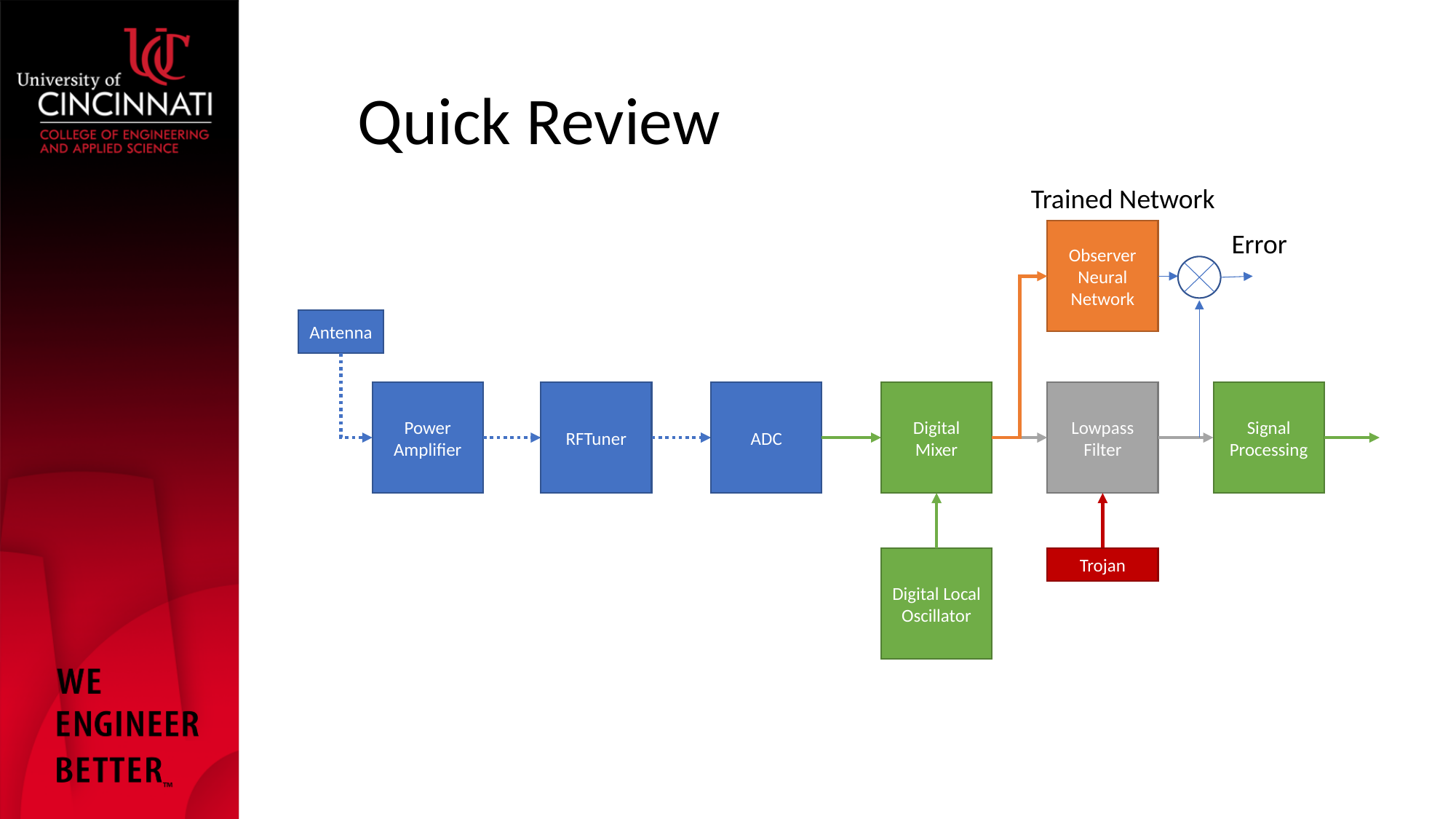

# Quick Review
Trained Network
Observer
Neural Network
Error

Antenna
Power Amplifier
RFTuner
ADC
Digital Mixer
Lowpass Filter
Signal Processing
Trojan
Digital Local Oscillator